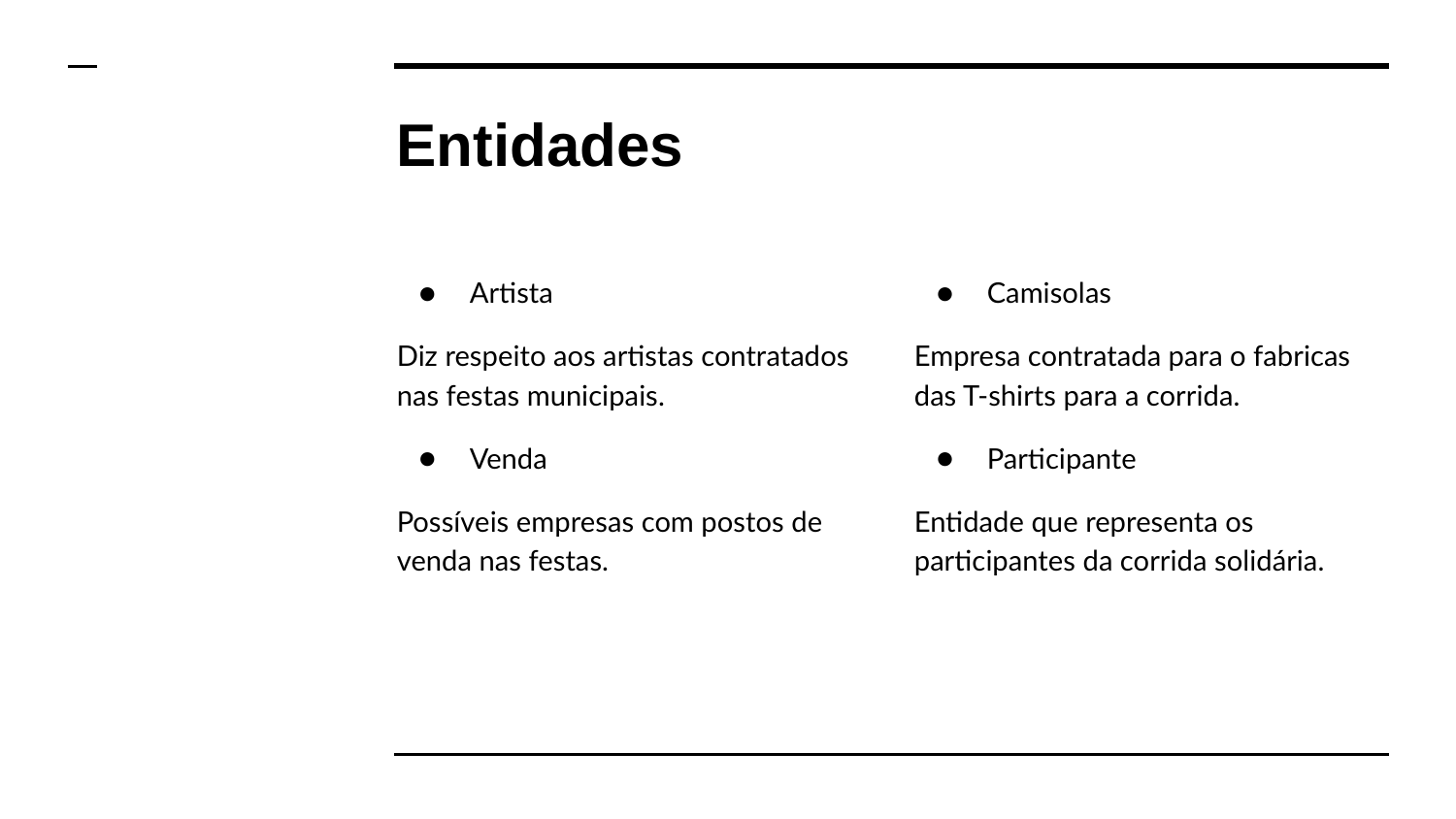

# Entidades
Artista
Diz respeito aos artistas contratados nas festas municipais.
Venda
Possíveis empresas com postos de venda nas festas.

Camisolas
Empresa contratada para o fabricas das T-shirts para a corrida.
Participante
Entidade que representa os participantes da corrida solidária.